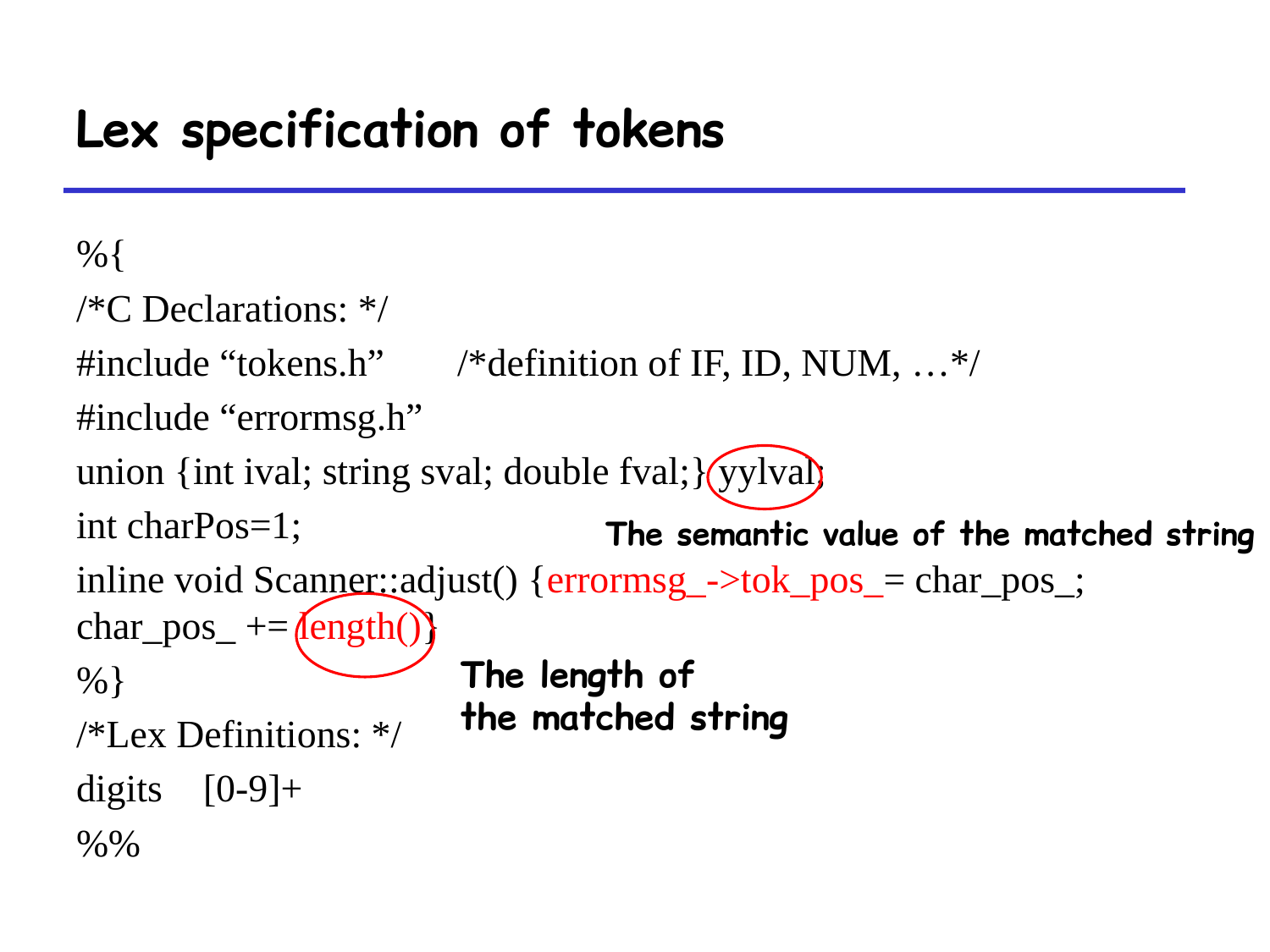

# Lex specification of tokens
%{
/*C Declarations: */
#include “tokens.h” 	/*definition of IF, ID, NUM, …*/
#include “errormsg.h”
union {int ival; string sval; double fval;} yylval;
int charPos=1;
inline void Scanner::adjust() {errormsg_->tok_pos_= char_pos_; char_pos_ += length()}
%}
/*Lex Definitions: */
digits	[0-9]+
%%

The semantic value of the matched string

The length of
the matched string
54